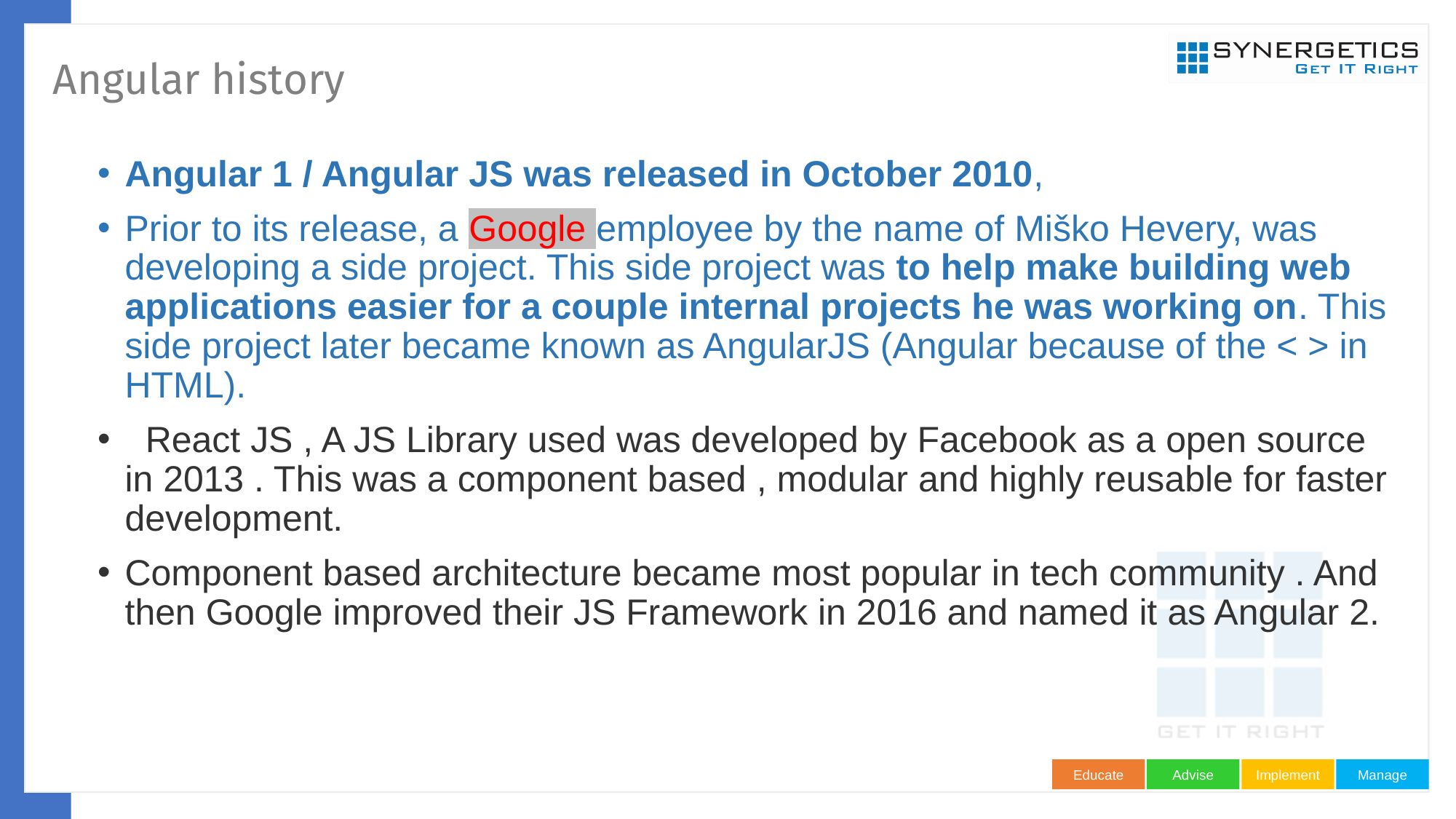

# Angular history
Angular 1 / Angular JS was released in October 2010,
Prior to its release, a Google employee by the name of Miško Hevery, was developing a side project. This side project was to help make building web applications easier for a couple internal projects he was working on. This side project later became known as AngularJS (Angular because of the < > in HTML).
  React JS , A JS Library used was developed by Facebook as a open source in 2013 . This was a component based , modular and highly reusable for faster development.
Component based architecture became most popular in tech community . And then Google improved their JS Framework in 2016 and named it as Angular 2.